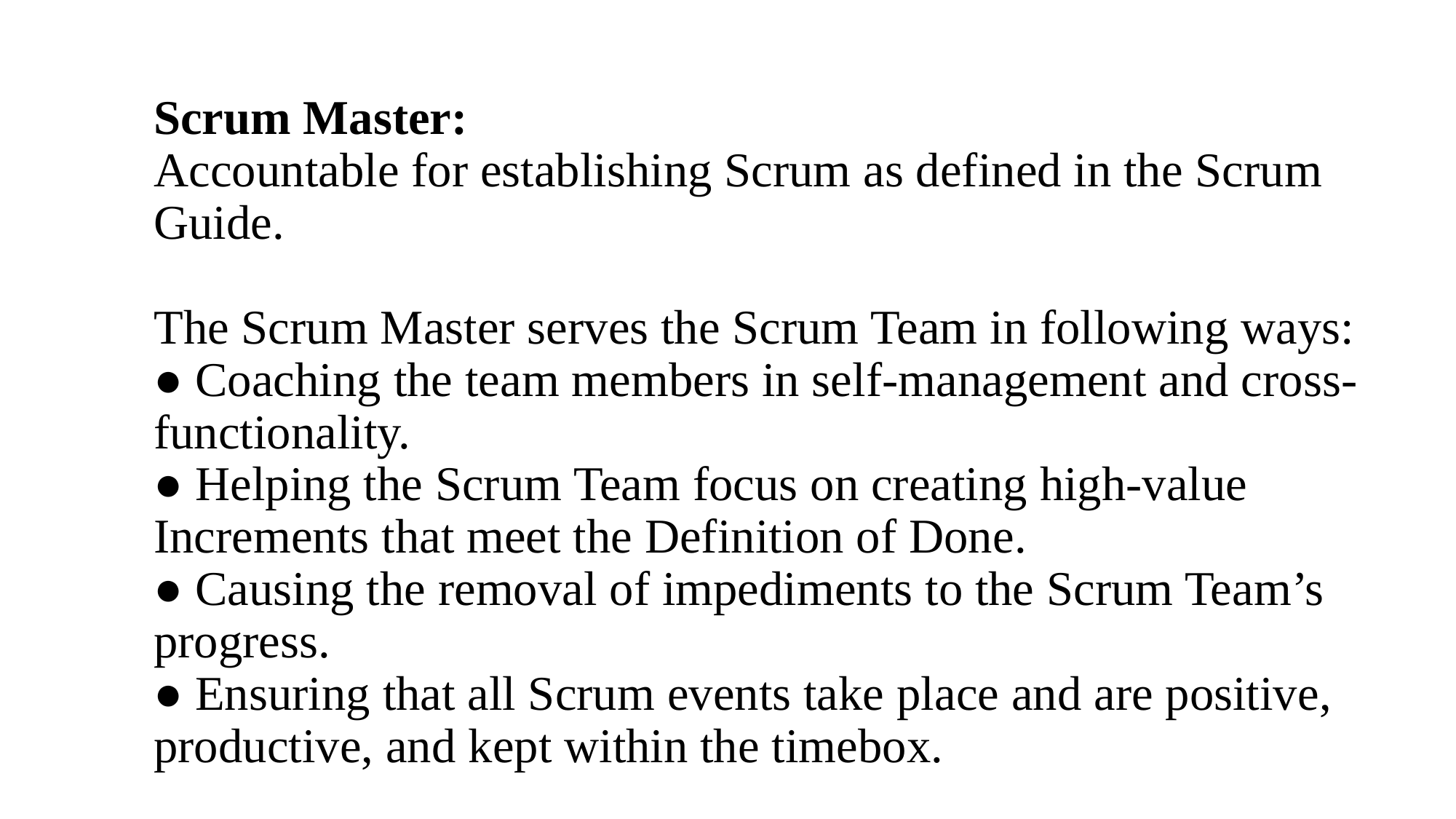

# Scrum Master: Accountable for establishing Scrum as defined in the Scrum Guide. The Scrum Master serves the Scrum Team in following ways: ● Coaching the team members in self-management and cross-functionality. ● Helping the Scrum Team focus on creating high-value Increments that meet the Definition of Done. ● Causing the removal of impediments to the Scrum Team’s progress. ● Ensuring that all Scrum events take place and are positive, productive, and kept within the timebox.